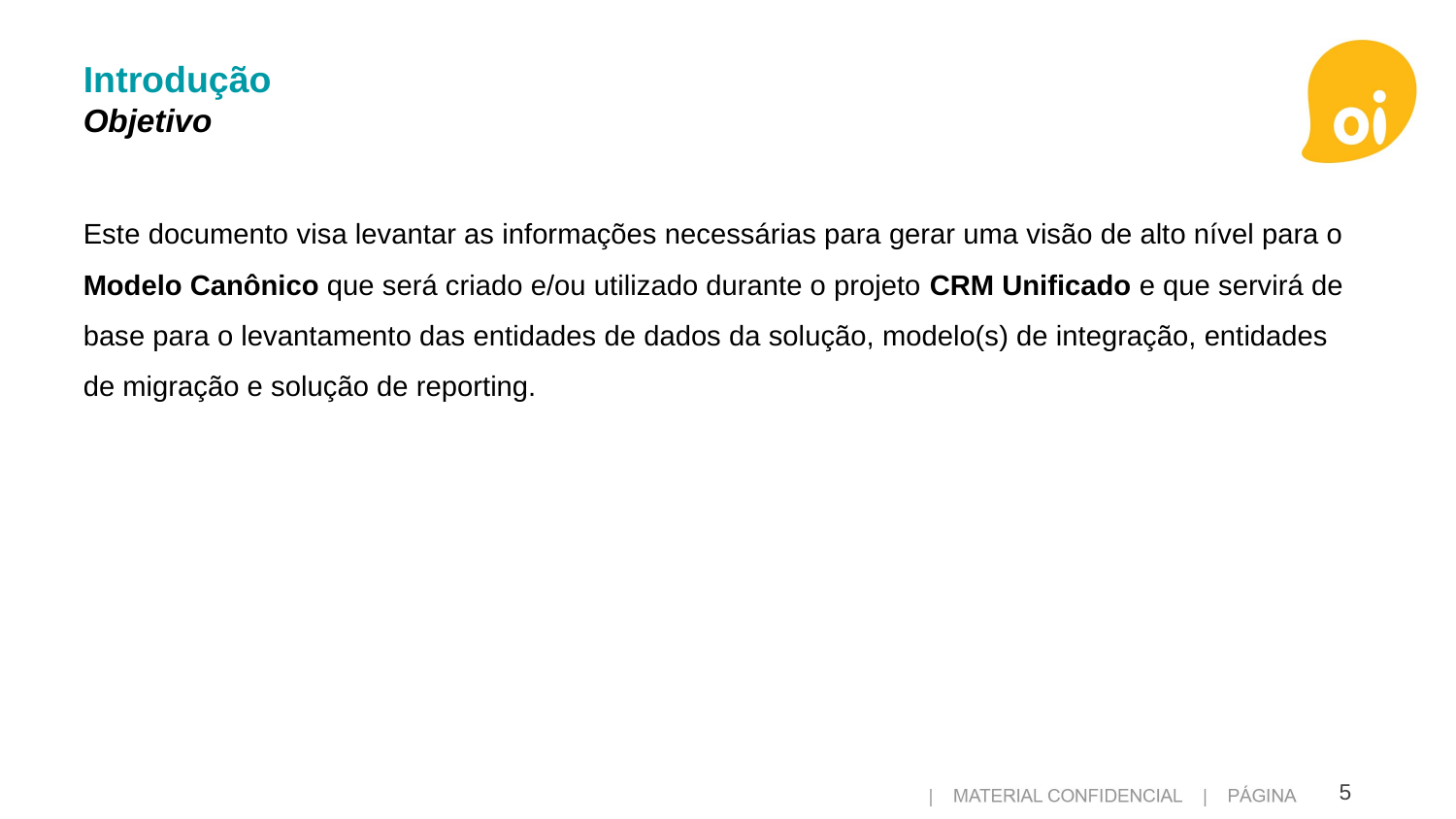

Introdução
Objetivo
Este documento visa levantar as informações necessárias para gerar uma visão de alto nível para o Modelo Canônico que será criado e/ou utilizado durante o projeto CRM Unificado e que servirá de base para o levantamento das entidades de dados da solução, modelo(s) de integração, entidades de migração e solução de reporting.
5